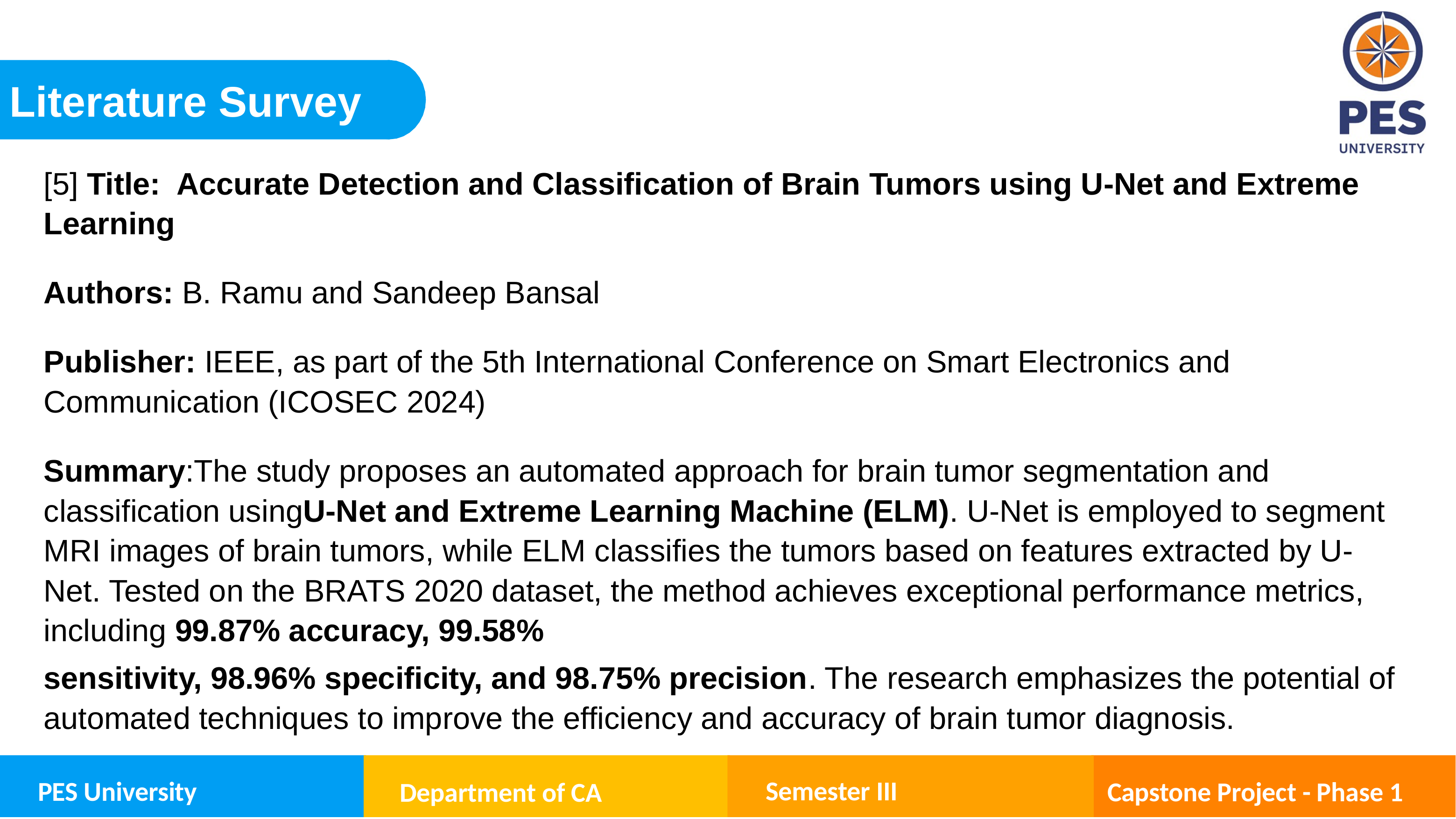

Literature Survey
[5] Title:  Accurate Detection and Classification of Brain Tumors using U-Net and Extreme Learning

Authors: B. Ramu and Sandeep Bansal

Publisher: IEEE, as part of the 5th International Conference on Smart Electronics and Communication (ICOSEC 2024)

Summary:The study proposes an automated approach for brain tumor segmentation and classification usingU-Net and Extreme Learning Machine (ELM). U-Net is employed to segment MRI images of brain tumors, while ELM classifies the tumors based on features extracted by U-Net. Tested on the BRATS 2020 dataset, the method achieves exceptional performance metrics, including 99.87% accuracy, 99.58%
sensitivity, 98.96% specificity, and 98.75% precision. The research emphasizes the potential of automated techniques to improve the efficiency and accuracy of brain tumor diagnosis.